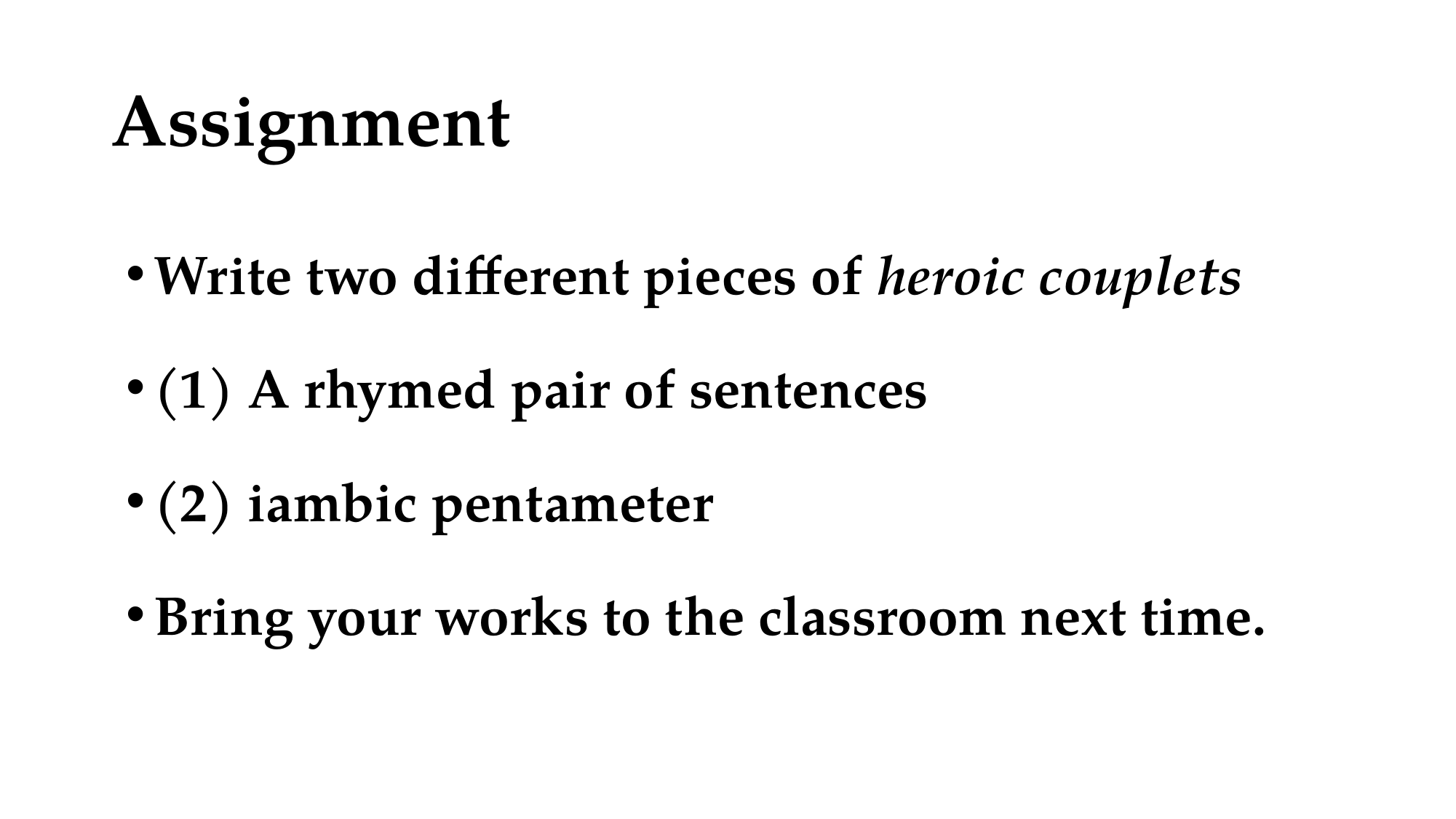

# Assignment
Write two different pieces of heroic couplets
(1) A rhymed pair of sentences
(2) iambic pentameter
Bring your works to the classroom next time.